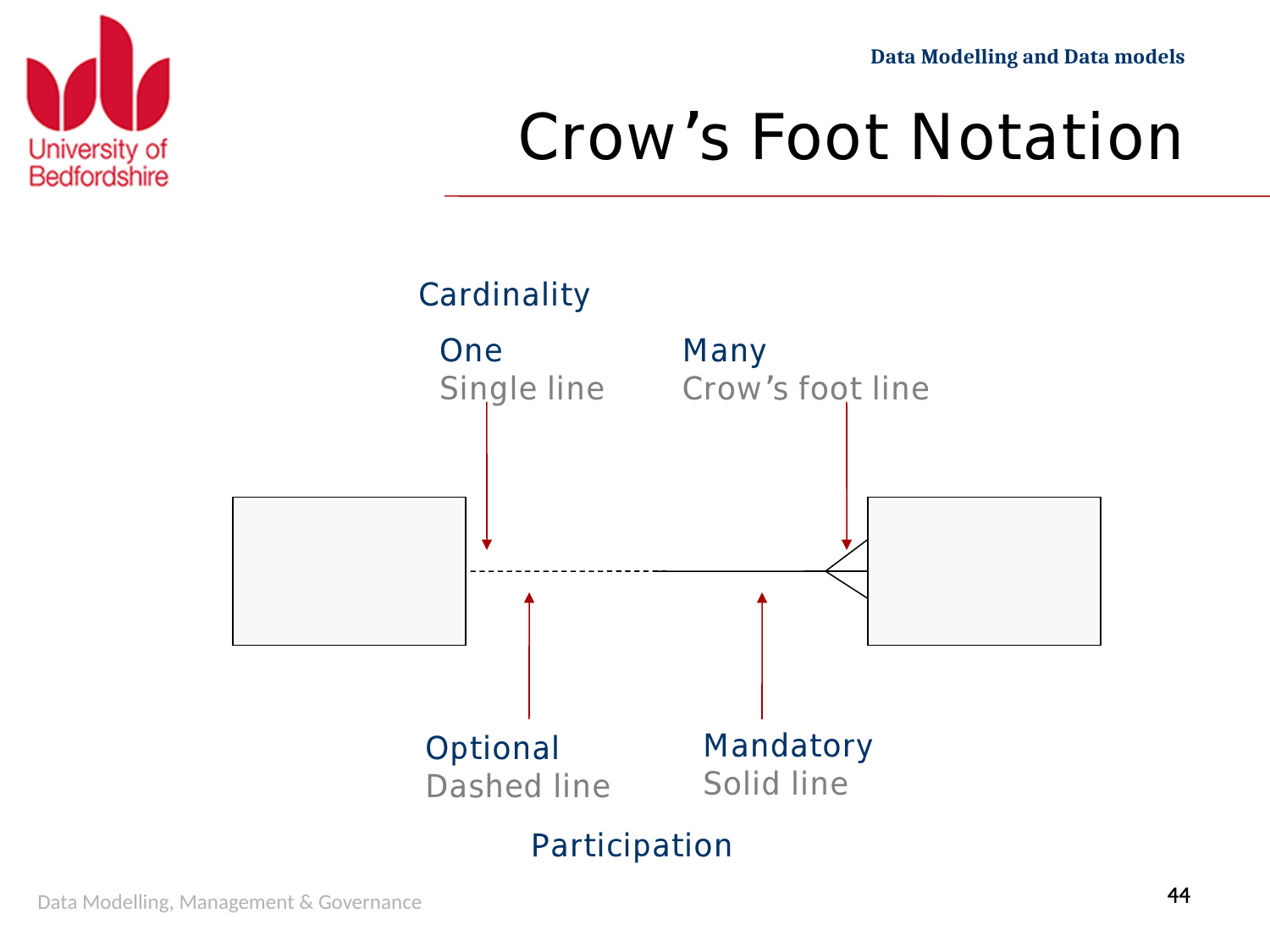

# Crow’s Foot Notation
Cardinality
One
Single line
Many
Crow’s foot line

Mandatory
Solid line
Optional
Dashed line
Participation
Data Modelling, Management & Governance